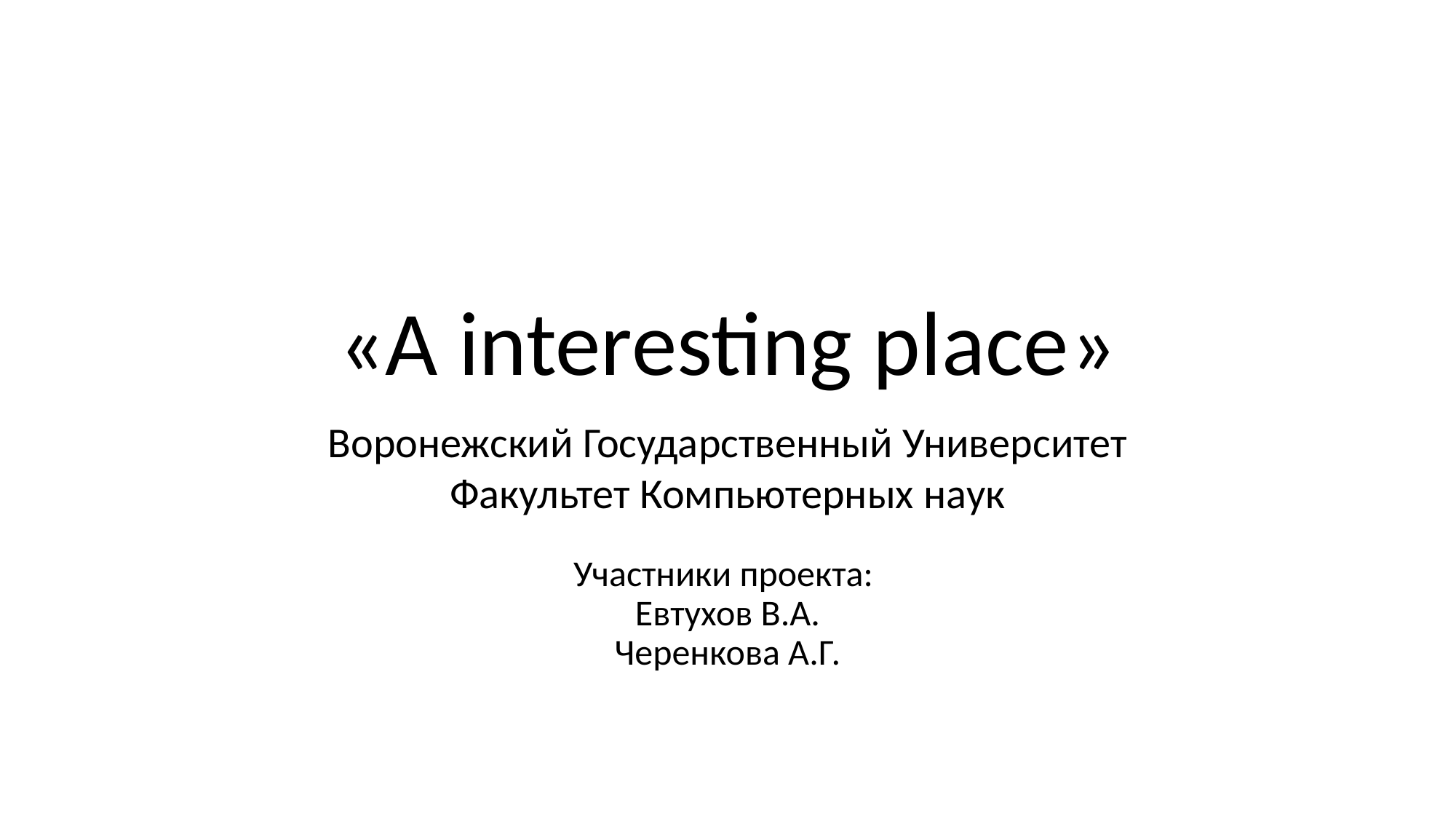

# «A interesting place»
Воронежский Государственный Университет
Факультет Компьютерных наук
Участники проекта:
Евтухов В.А.
Черенкова А.Г.